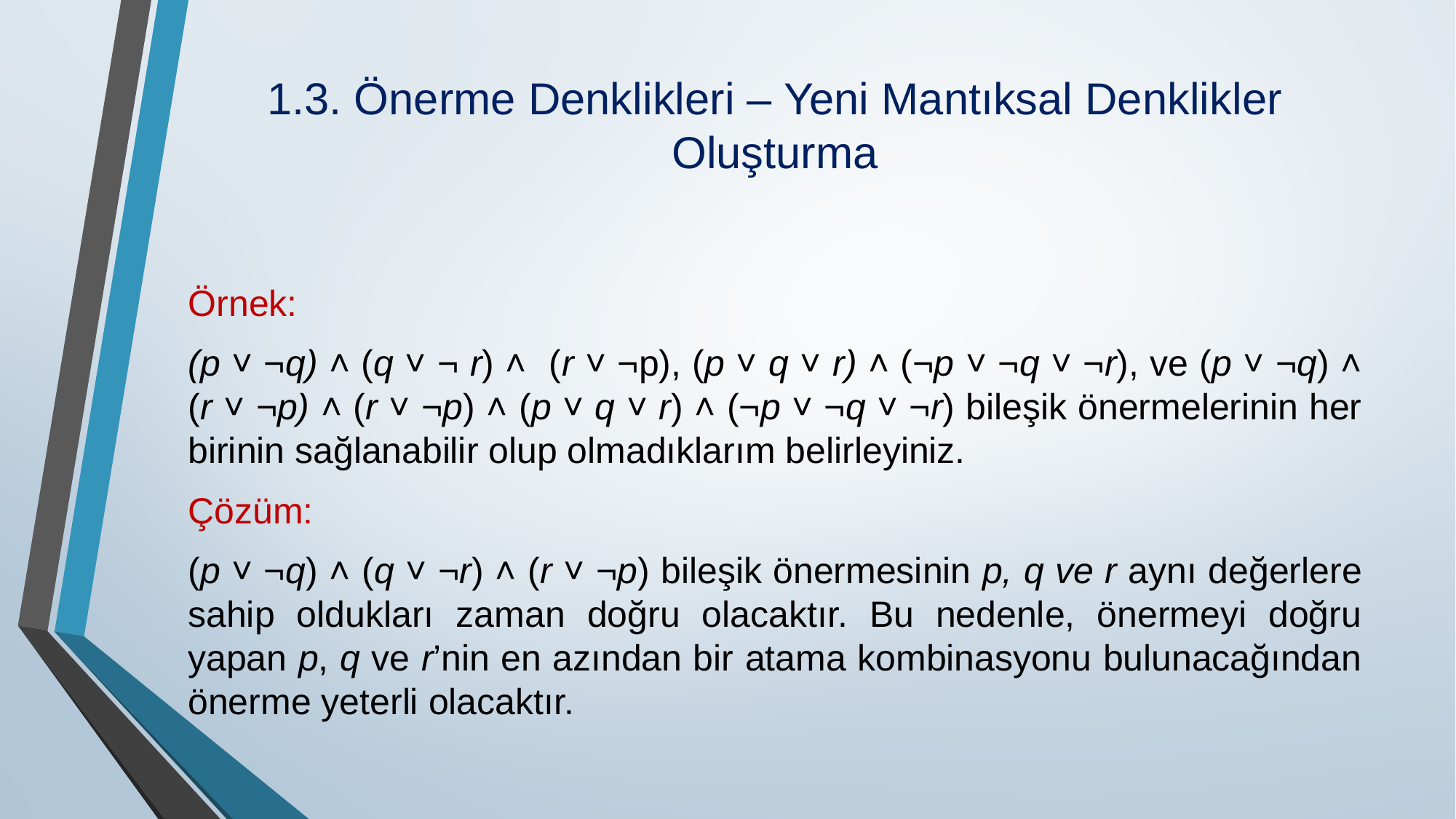

# 1.3. Önerme Denklikleri – Yeni Mantıksal Denklikler Oluşturma
Örnek:
(p ˅ ¬q) ˄ (q ˅ ¬ r) ˄  (r ˅ ¬p), (p ˅ q ˅ r) ˄ (¬p ˅ ¬q ˅ ¬r), ve (p ˅ ¬q) ˄ (r ˅ ¬p) ˄ (r ˅ ¬p) ˄ (p ˅ q ˅ r) ˄ (¬p ˅ ¬q ˅ ¬r) bileşik önermelerinin her birinin sağlanabilir olup olmadıklarım belirleyiniz.
Çözüm:
(p ˅ ¬q) ˄ (q ˅ ¬r) ˄ (r ˅ ¬p) bileşik önermesinin p, q ve r aynı değerlere sahip oldukları zaman doğru olacaktır. Bu nedenle, önermeyi doğru yapan p, q ve r’nin en azından bir atama kombinasyonu bulunacağından önerme yeterli olacaktır.